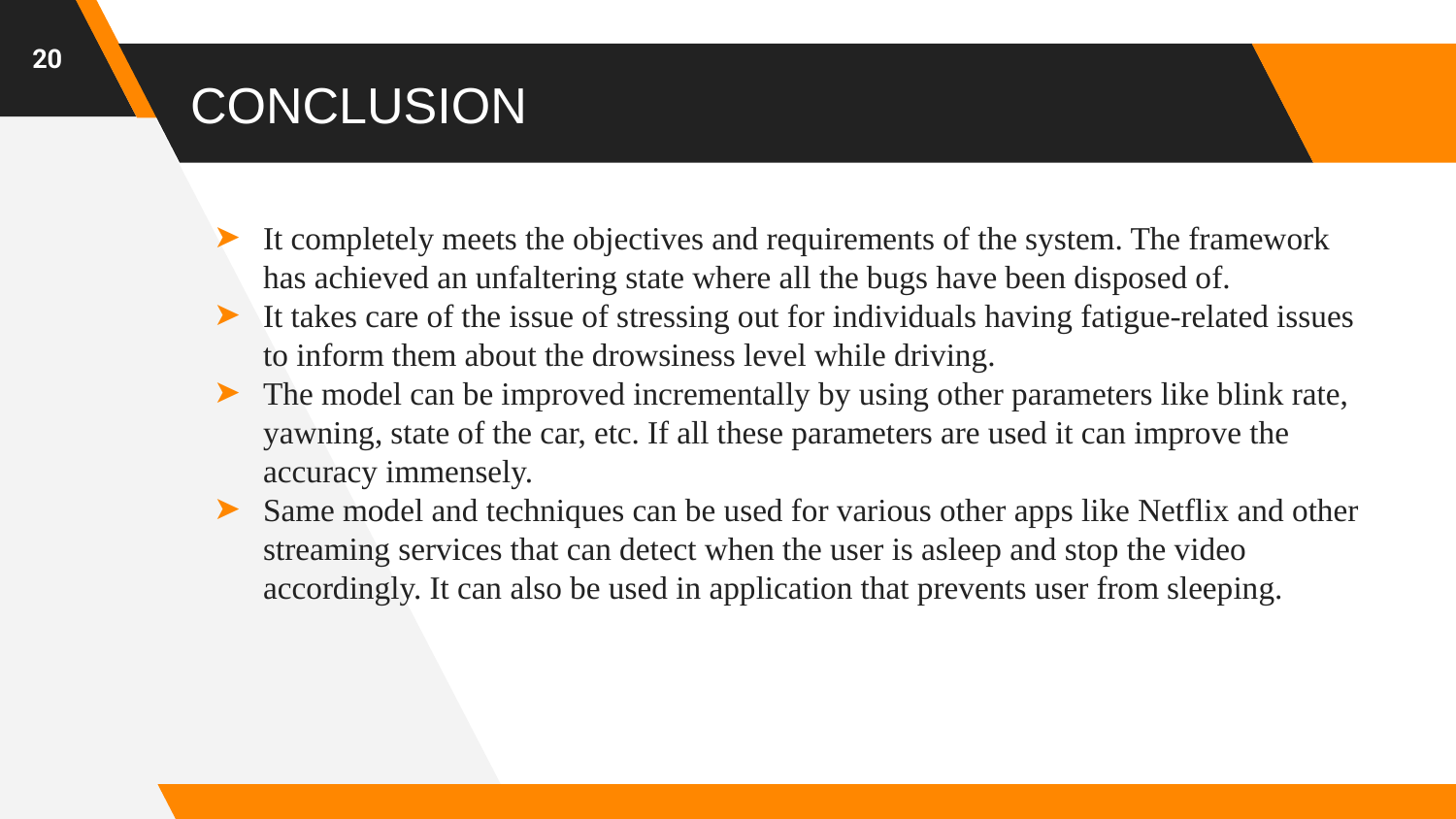

20
# CONCLUSION
It completely meets the objectives and requirements of the system. The framework has achieved an unfaltering state where all the bugs have been disposed of.
It takes care of the issue of stressing out for individuals having fatigue-related issues to inform them about the drowsiness level while driving.
The model can be improved incrementally by using other parameters like blink rate, yawning, state of the car, etc. If all these parameters are used it can improve the accuracy immensely.
Same model and techniques can be used for various other apps like Netflix and other streaming services that can detect when the user is asleep and stop the video accordingly. It can also be used in application that prevents user from sleeping.